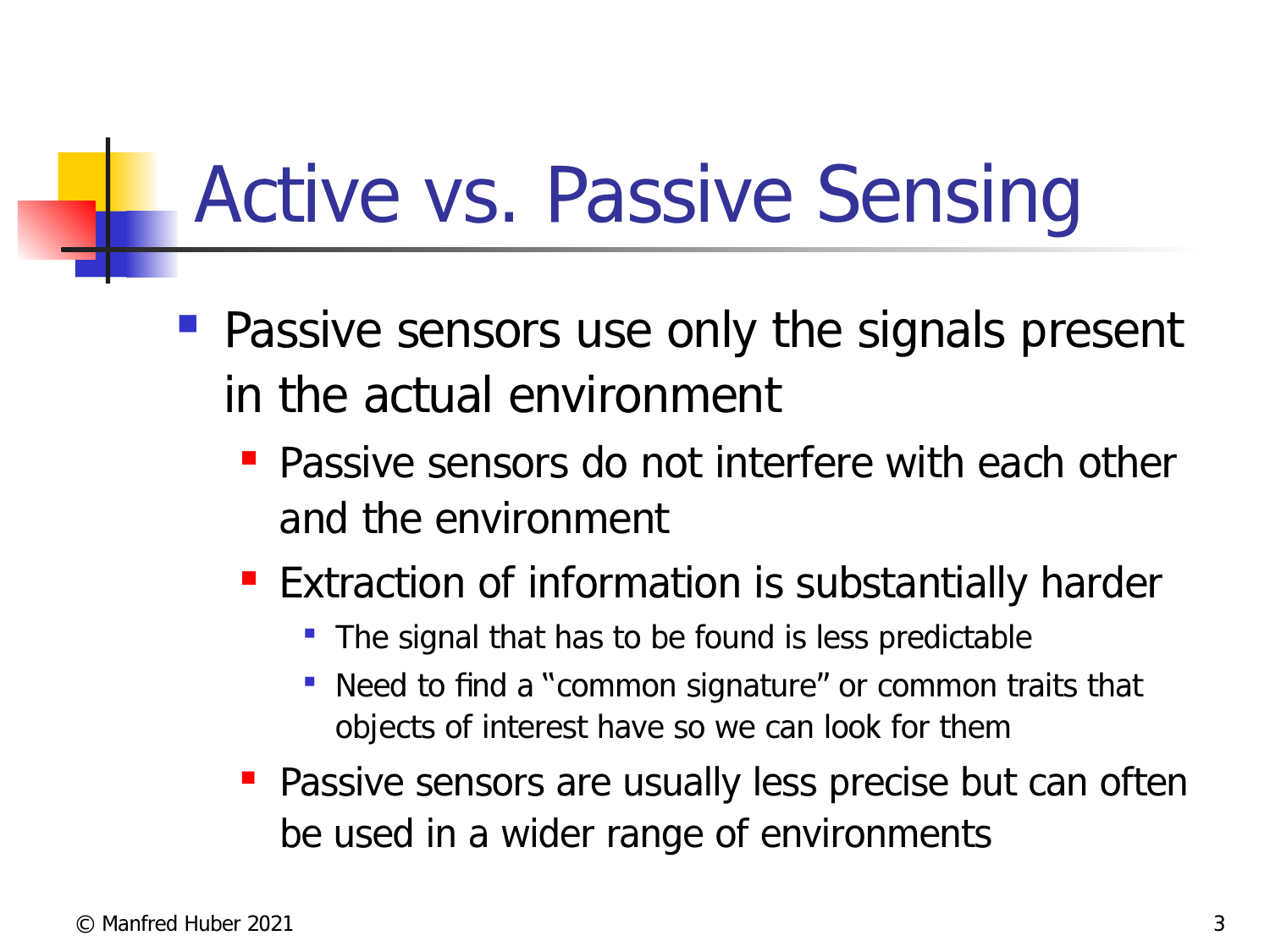

# Active vs. Passive Sensing
Passive sensors use only the signals present in the actual environment
Passive sensors do not interfere with each other and the environment
Extraction of information is substantially harder
The signal that has to be found is less predictable
Need to find a “common signature” or common traits that objects of interest have so we can look for them
Passive sensors are usually less precise but can often be used in a wider range of environments
© Manfred Huber 2021
3